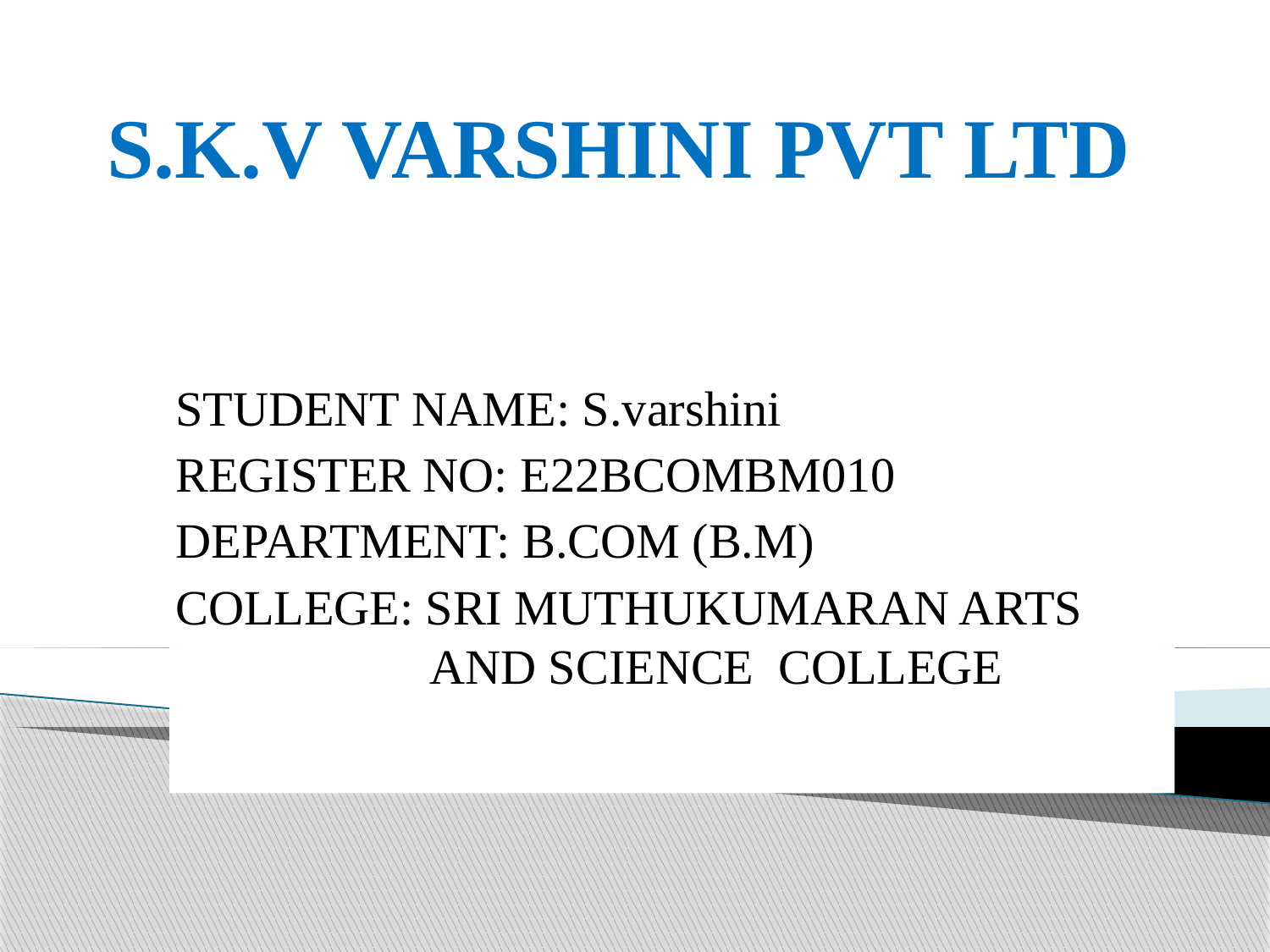

# S.K.V VARSHINI PVT LTD
STUDENT NAME: S.varshini
REGISTER NO: E22BCOMBM010
DEPARTMENT: B.COM (B.M)
COLLEGE: SRI MUTHUKUMARAN ARTS 		AND SCIENCE  COLLEGE